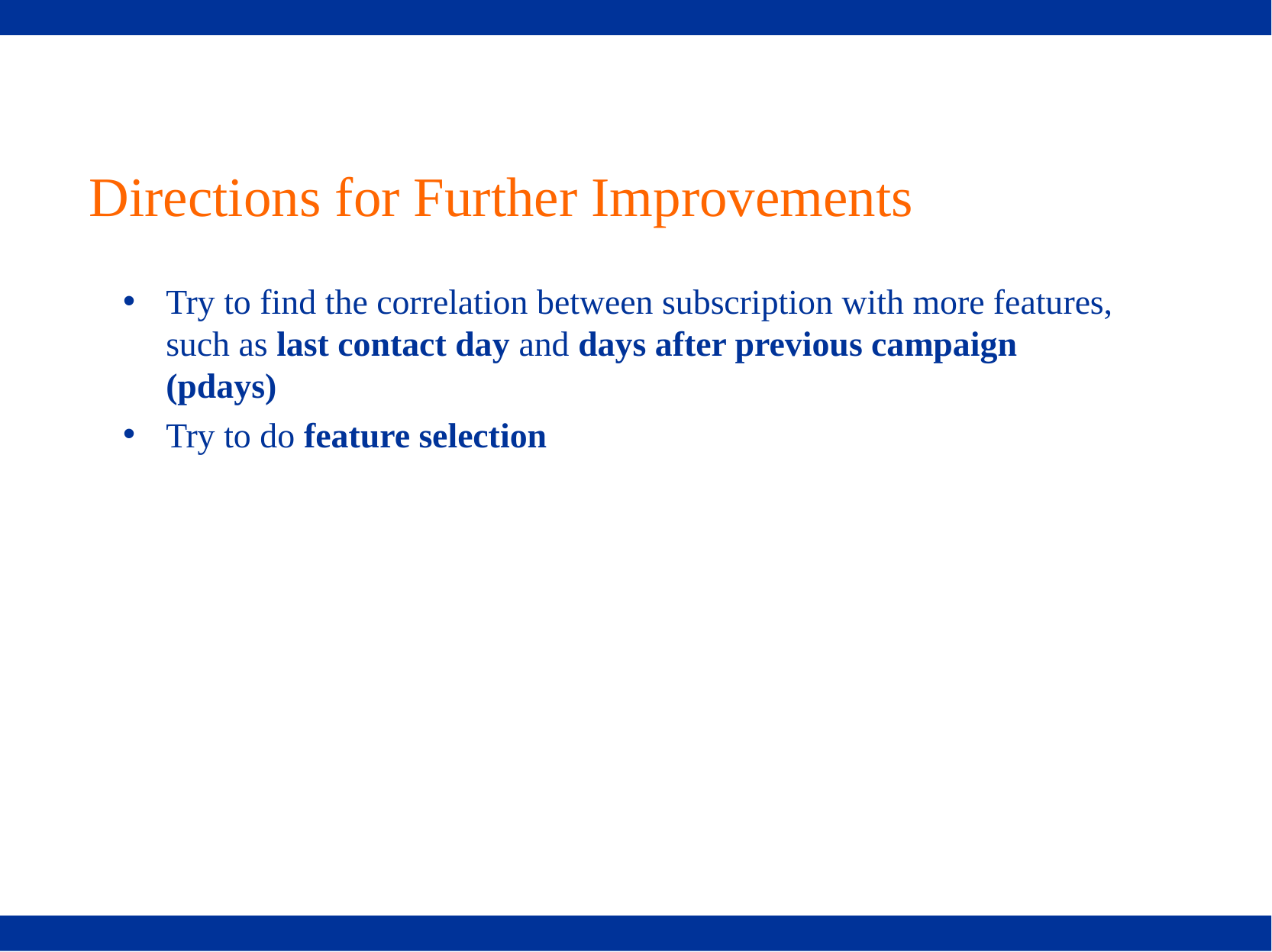

# Directions for Further Improvements
Try to find the correlation between subscription with more features, such as last contact day and days after previous campaign (pdays)
Try to do feature selection